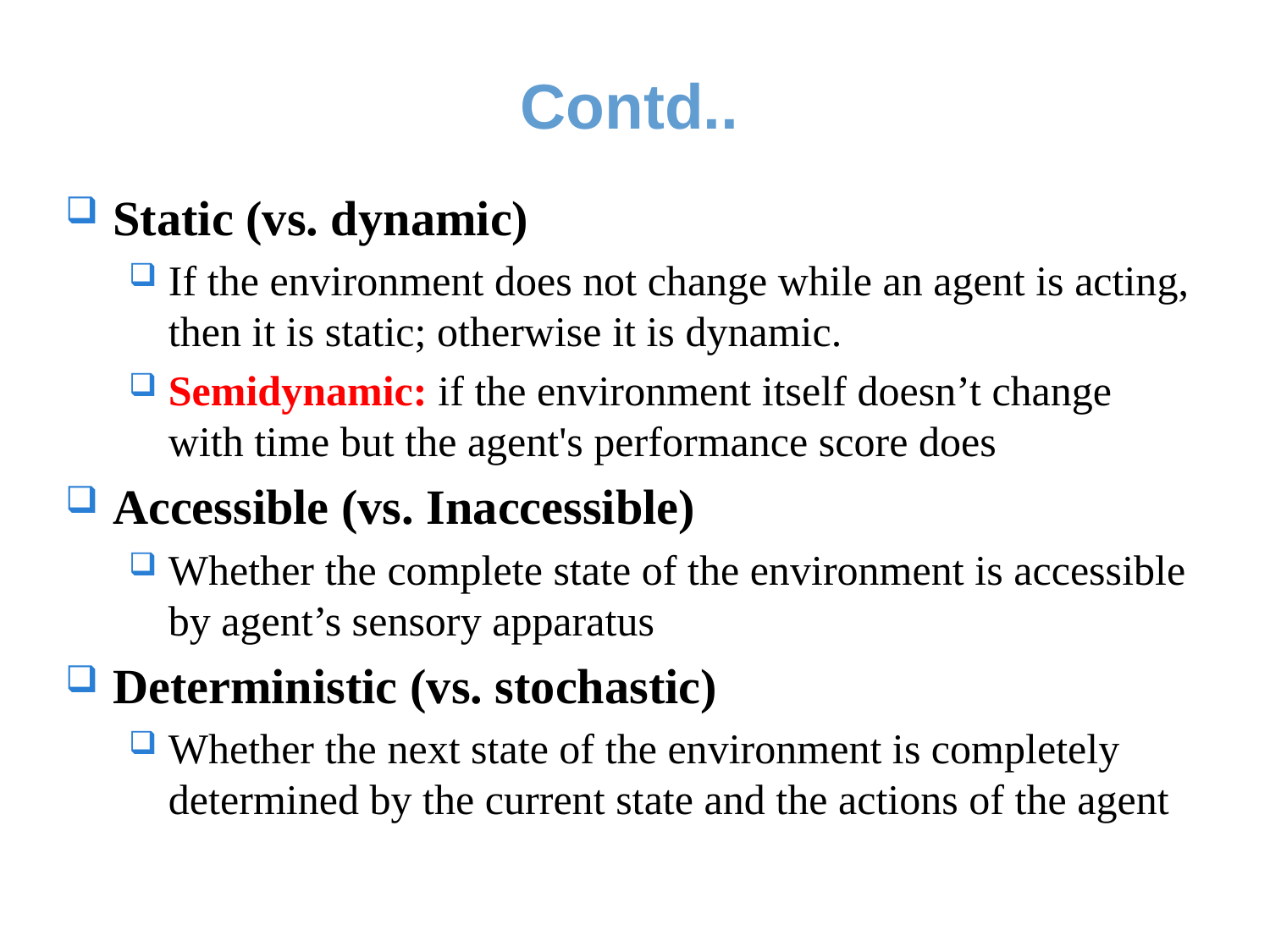

# Contd..
Static (vs. dynamic)
If the environment does not change while an agent is acting, then it is static; otherwise it is dynamic.
Semidynamic: if the environment itself doesn’t change with time but the agent's performance score does
Accessible (vs. Inaccessible)
Whether the complete state of the environment is accessible by agent’s sensory apparatus
Deterministic (vs. stochastic)
Whether the next state of the environment is completely determined by the current state and the actions of the agent